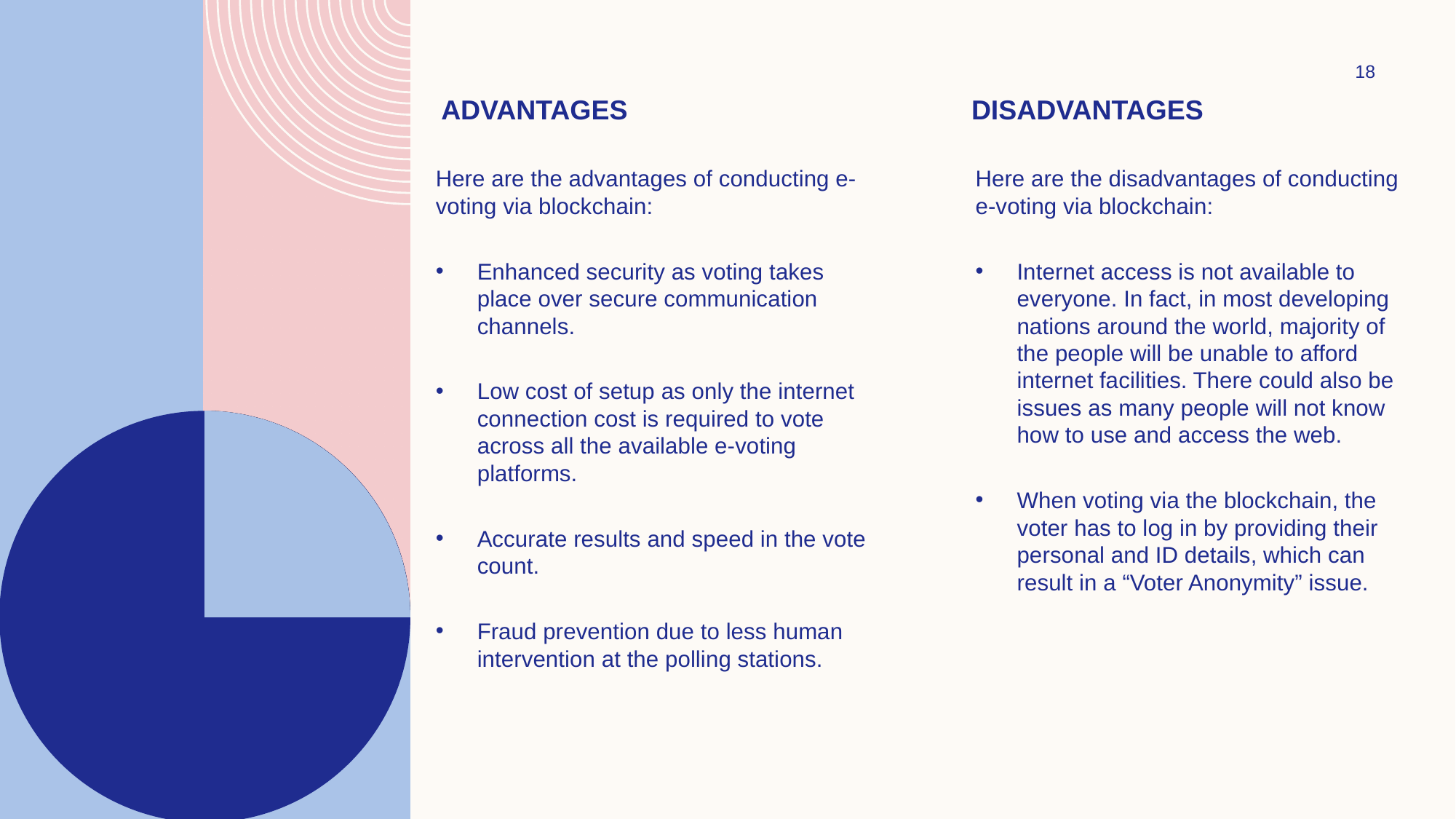

18
Advantages
Disadvantages
Here are the advantages of conducting e-voting via blockchain:

Enhanced security as voting takes place over secure communication channels.

Low cost of setup as only the internet connection cost is required to vote across all the available e-voting platforms.

Accurate results and speed in the vote count.

Fraud prevention due to less human intervention at the polling stations.
Here are the disadvantages of conducting e-voting via blockchain:

Internet access is not available to everyone. In fact, in most developing nations around the world, majority of the people will be unable to afford internet facilities. There could also be issues as many people will not know how to use and access the web.

When voting via the blockchain, the voter has to log in by providing their personal and ID details, which can result in a “Voter Anonymity” issue.